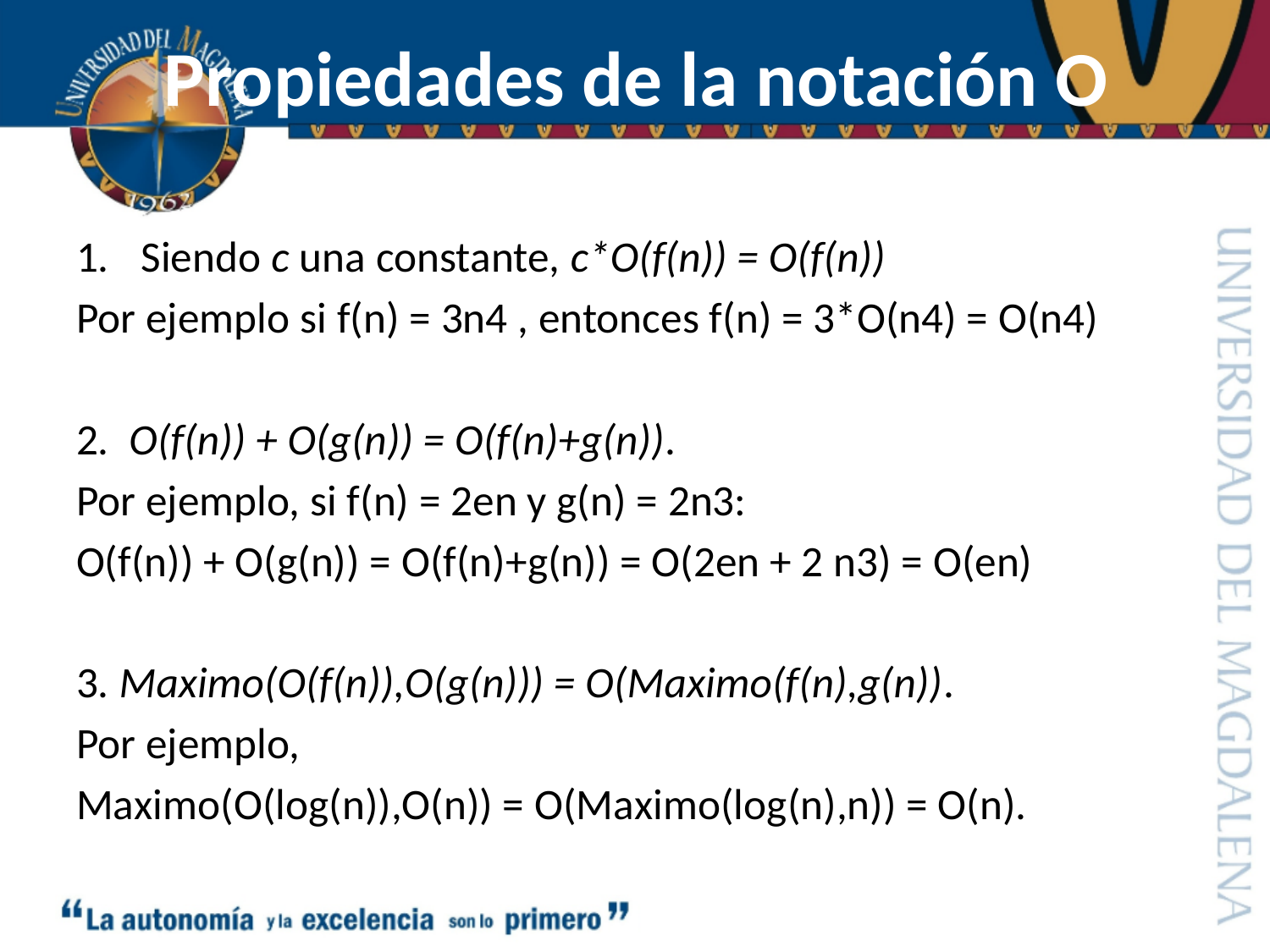

# Propiedades de la notación O
Siendo c una constante, c*O(f(n)) = O(f(n))
Por ejemplo si f(n) = 3n4 , entonces f(n) = 3*O(n4) = O(n4)

2.  O(f(n)) + O(g(n)) = O(f(n)+g(n)).
Por ejemplo, si f(n) = 2en y g(n) = 2n3:
O(f(n)) + O(g(n)) = O(f(n)+g(n)) = O(2en + 2 n3) = O(en)

3. Maximo(O(f(n)),O(g(n))) = O(Maximo(f(n),g(n)).
Por ejemplo,
Maximo(O(log(n)),O(n)) = O(Maximo(log(n),n)) = O(n).